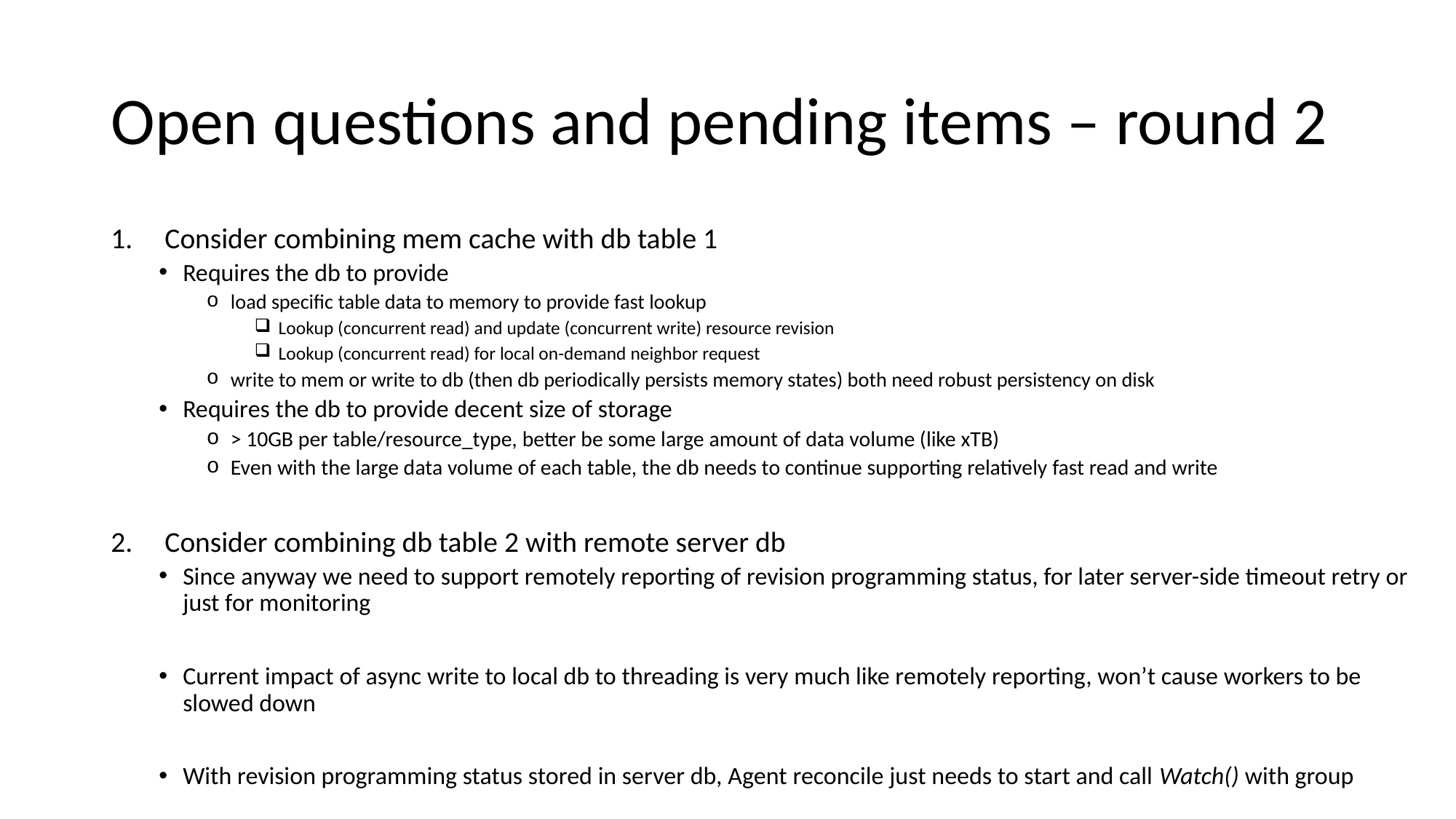

# Open questions and pending items – round 2
Consider combining mem cache with db table 1
Requires the db to provide
load specific table data to memory to provide fast lookup
Lookup (concurrent read) and update (concurrent write) resource revision
Lookup (concurrent read) for local on-demand neighbor request
write to mem or write to db (then db periodically persists memory states) both need robust persistency on disk
Requires the db to provide decent size of storage
> 10GB per table/resource_type, better be some large amount of data volume (like xTB)
Even with the large data volume of each table, the db needs to continue supporting relatively fast read and write

Consider combining db table 2 with remote server db
Since anyway we need to support remotely reporting of revision programming status, for later server-side timeout retry or just for monitoring

Current impact of async write to local db to threading is very much like remotely reporting, won’t cause workers to be slowed down

With revision programming status stored in server db, Agent reconcile just needs to start and call Watch() with group